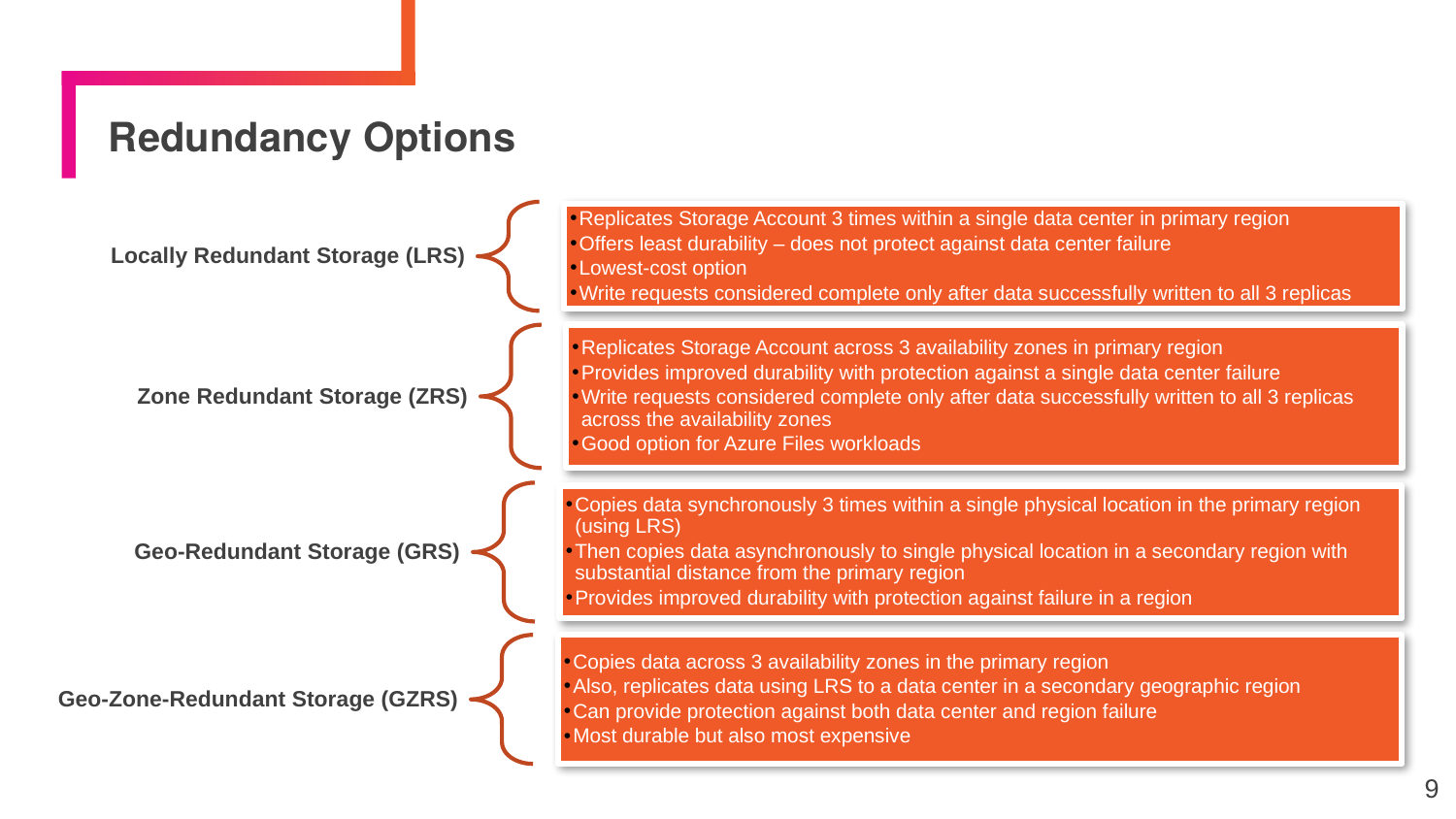

# Redundancy Options
Locally Redundant Storage (LRS)
Replicates Storage Account 3 times within a single data center in primary region
Offers least durability – does not protect against data center failure
Lowest-cost option
Write requests considered complete only after data successfully written to all 3 replicas
Zone Redundant Storage (ZRS)
Replicates Storage Account across 3 availability zones in primary region
Provides improved durability with protection against a single data center failure
Write requests considered complete only after data successfully written to all 3 replicas across the availability zones
Good option for Azure Files workloads
Geo-Redundant Storage (GRS)
Copies data synchronously 3 times within a single physical location in the primary region (using LRS)
Then copies data asynchronously to single physical location in a secondary region with substantial distance from the primary region
Provides improved durability with protection against failure in a region
Geo-Zone-Redundant Storage (GZRS)
Copies data across 3 availability zones in the primary region
Also, replicates data using LRS to a data center in a secondary geographic region
Can provide protection against both data center and region failure
Most durable but also most expensive
9